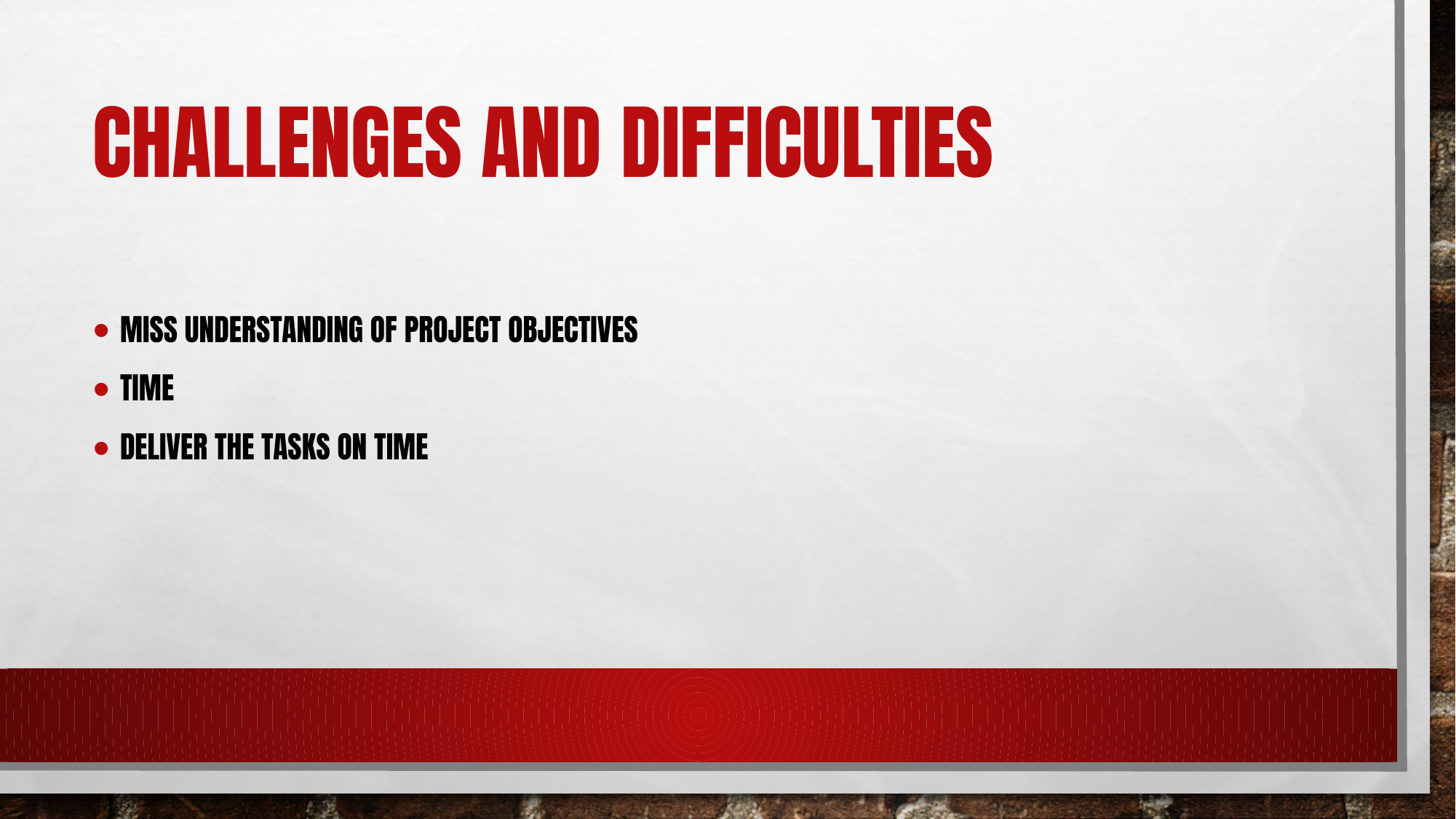

# Challenges and Difficulties
miss understanding of project objectives
Time
Deliver the tasks on time